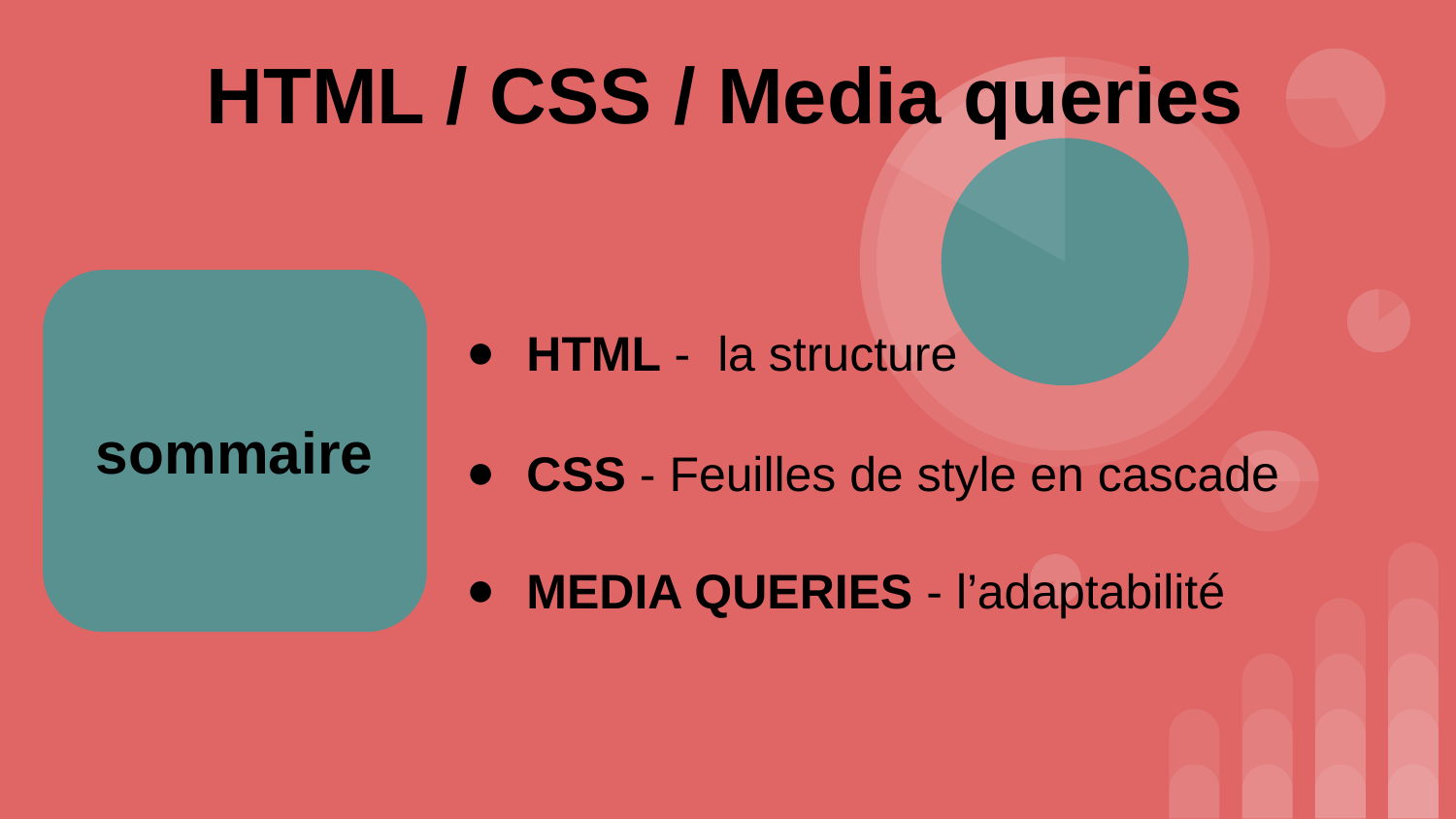

# HTML / CSS / Media queries

HTML -  la structure
CSS - Feuilles de style en cascade
MEDIA QUERIES - l’adaptabilité
sommaire